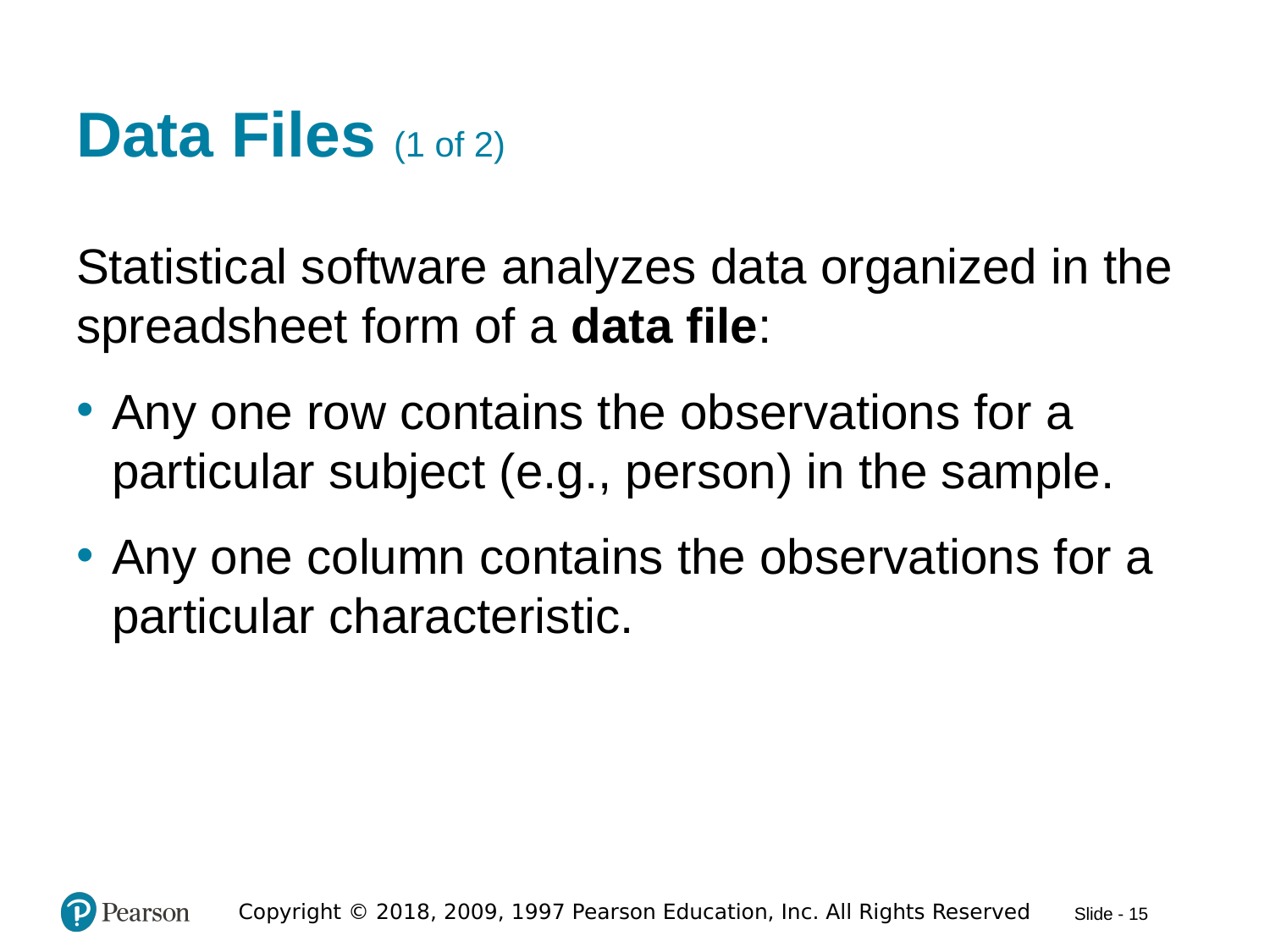

# Data Files (1 of 2)
Statistical software analyzes data organized in the spreadsheet form of a data file:
Any one row contains the observations for a particular subject (e.g., person) in the sample.
Any one column contains the observations for a particular characteristic.